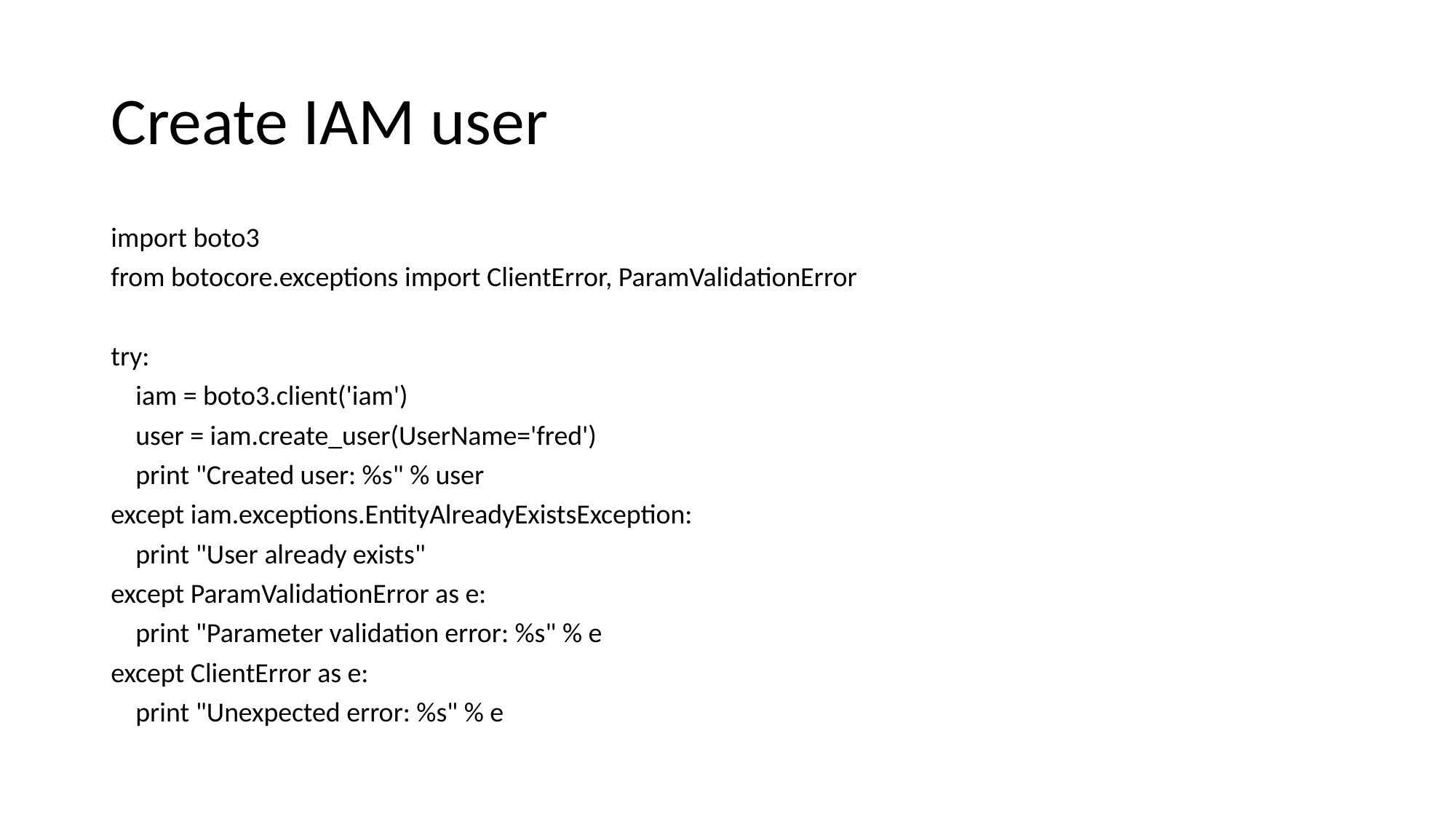

# Create IAM user
import boto3
from botocore.exceptions import ClientError, ParamValidationError

try:
    iam = boto3.client('iam')
    user = iam.create_user(UserName='fred')
    print "Created user: %s" % user
except iam.exceptions.EntityAlreadyExistsException:
    print "User already exists"
except ParamValidationError as e:
    print "Parameter validation error: %s" % e
except ClientError as e:
    print "Unexpected error: %s" % e